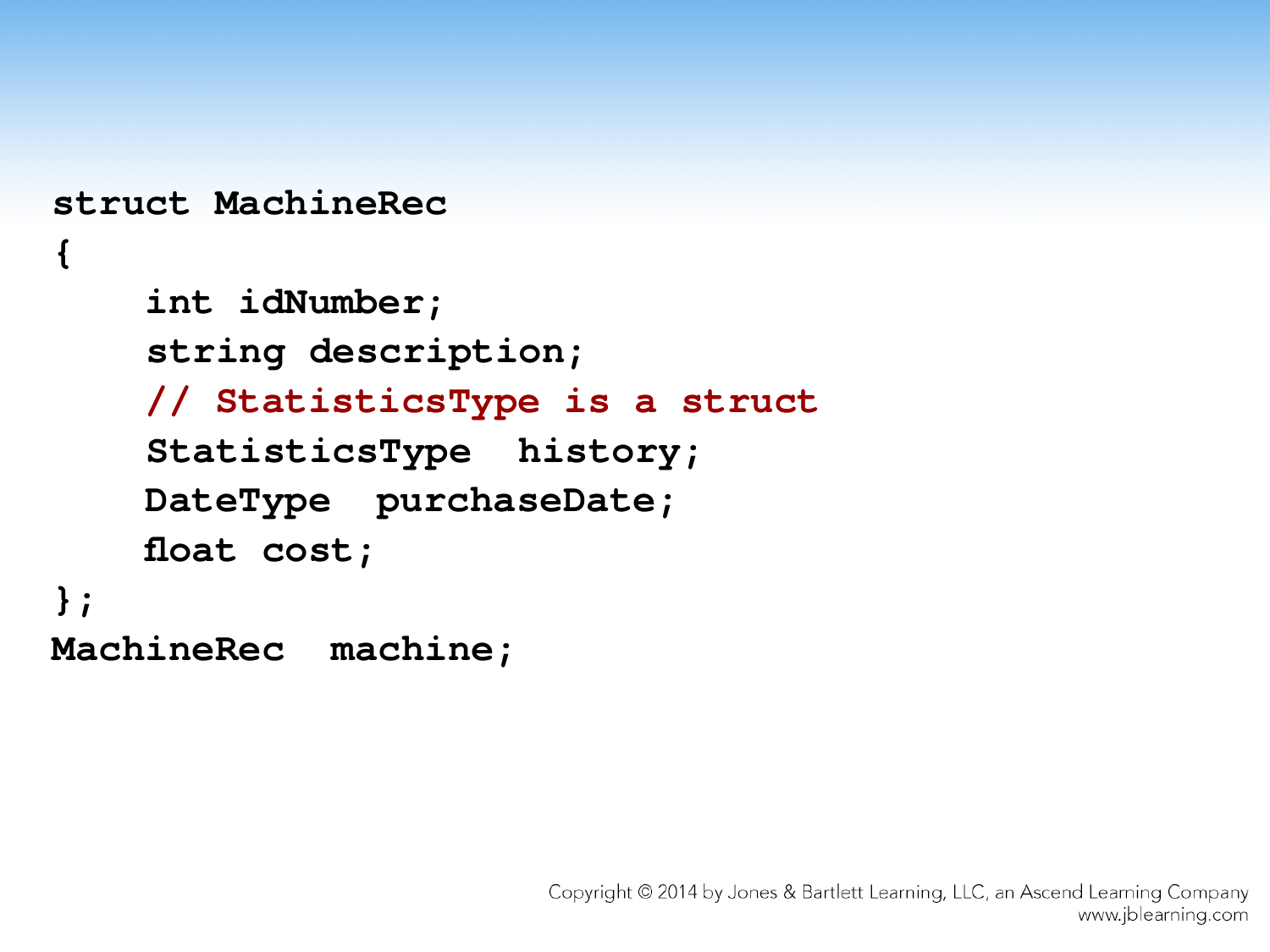

struct MachineRec
{
    int idNumber;
	  string description;
    // StatisticsType is a struct
	  StatisticsType  history;
    DateType	 purchaseDate;
    float cost;
};
MachineRec  machine;